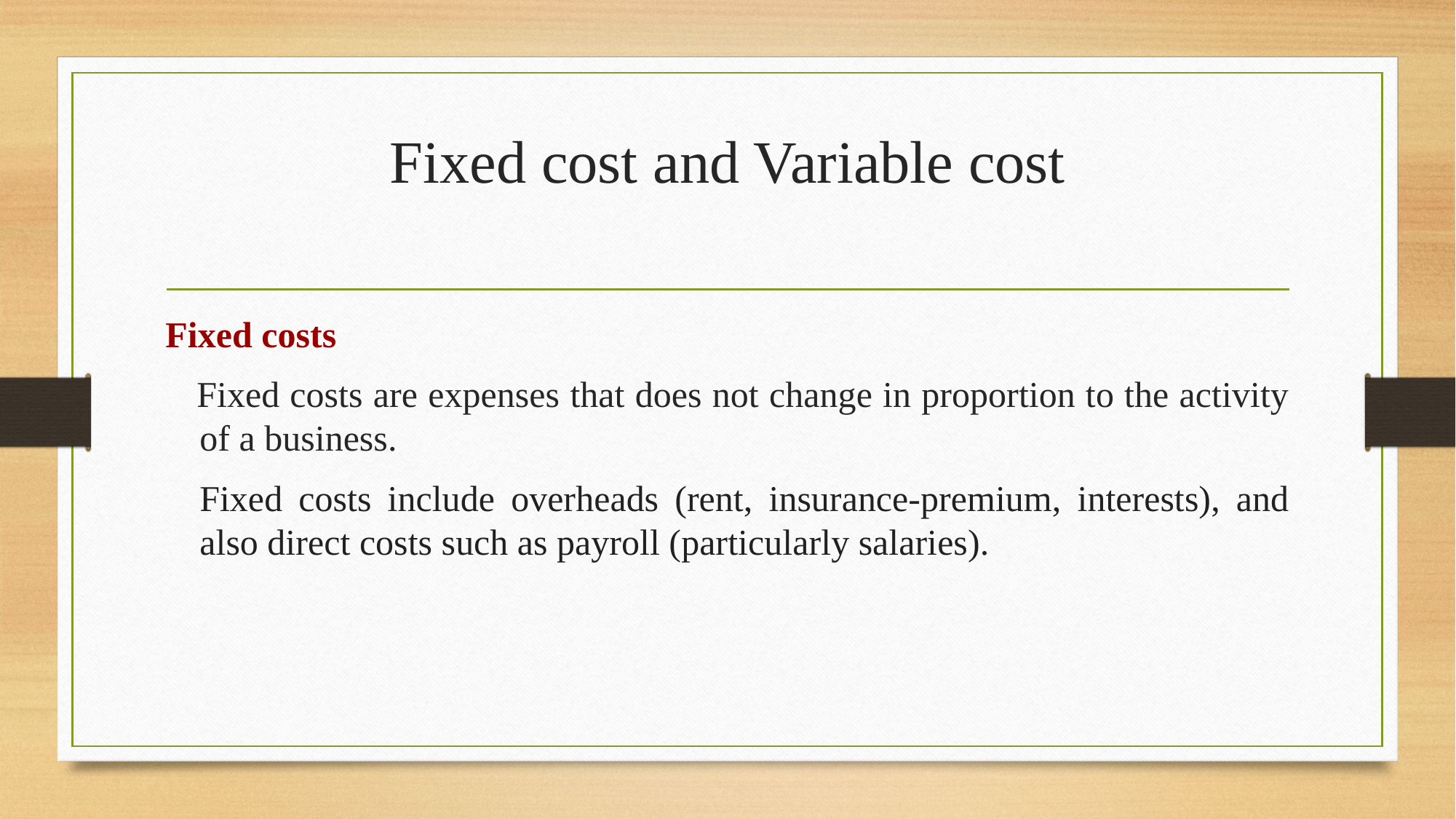

# Fixed cost and Variable cost
Fixed costs
   Fixed costs are expenses that does not change in proportion to the activity of a business.
	Fixed costs include overheads (rent, insurance-premium, interests), and also direct costs such as payroll (particularly salaries).